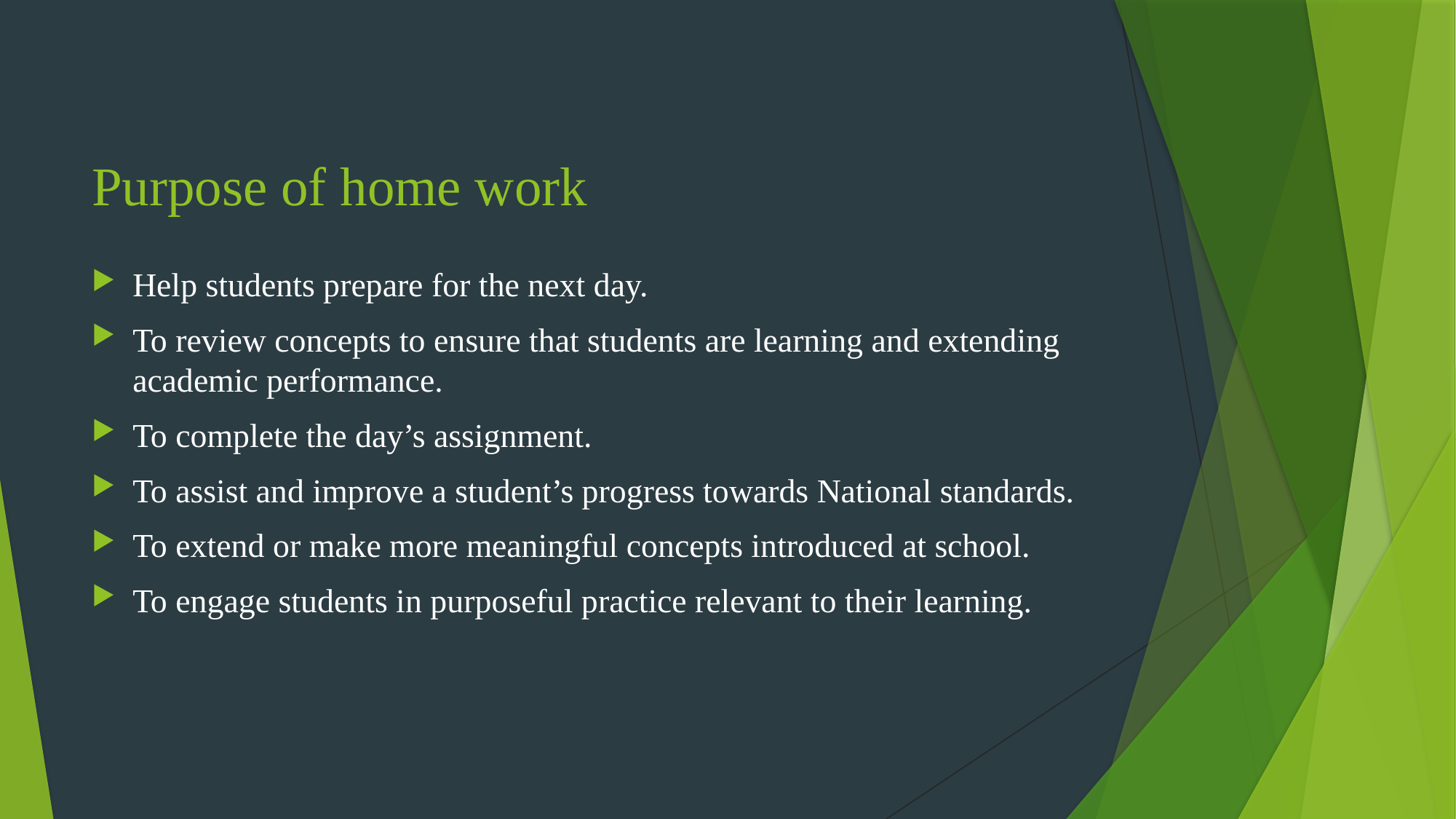

# Purpose of home work
Help students prepare for the next day.
To review concepts to ensure that students are learning and extending academic performance.
To complete the day’s assignment.
To assist and improve a student’s progress towards National standards.
To extend or make more meaningful concepts introduced at school.
To engage students in purposeful practice relevant to their learning.